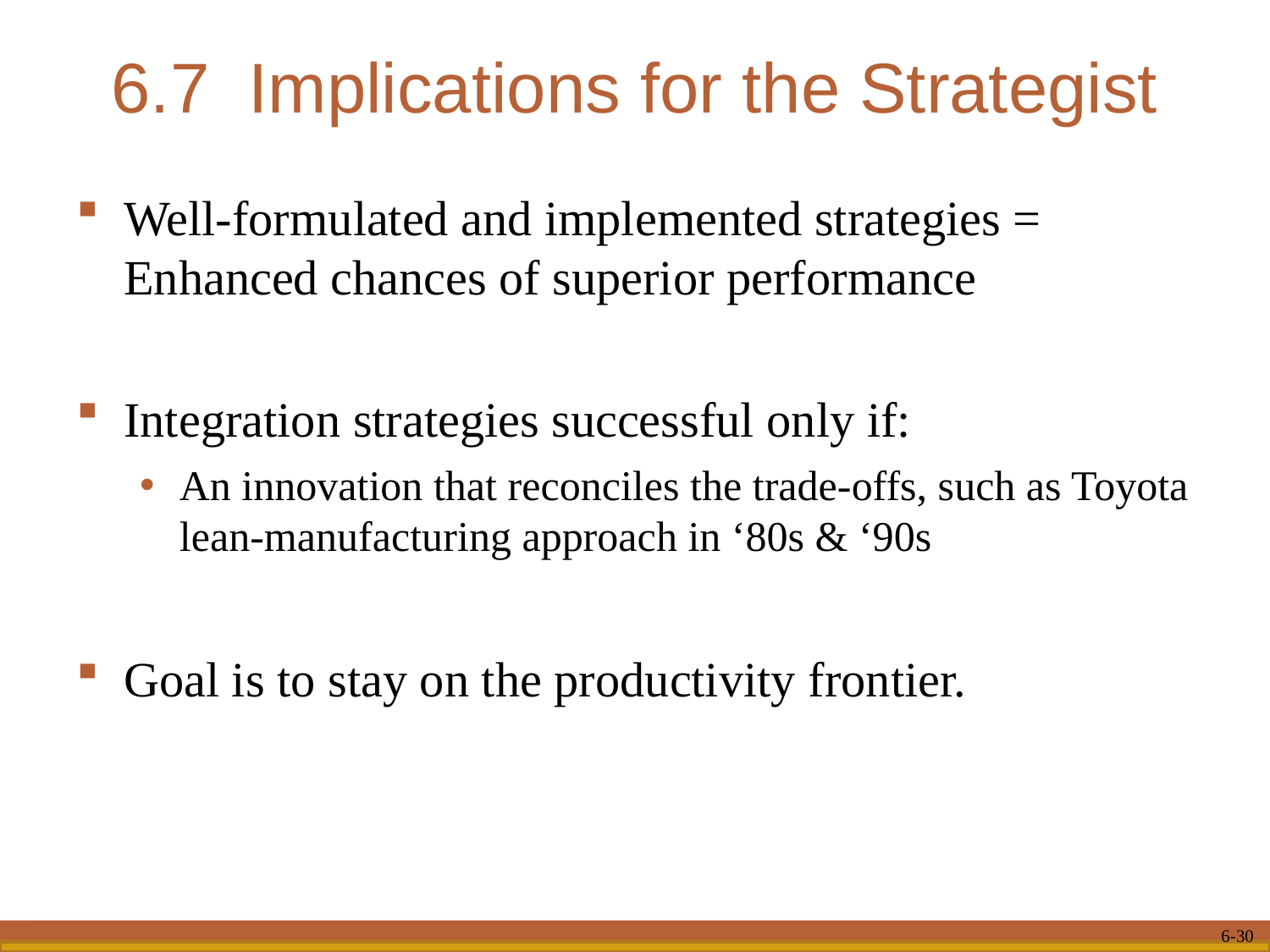

# 6.7  Implications for the Strategist
Well-formulated and implemented strategies = Enhanced chances of superior performance

Integration strategies successful only if:
An innovation that reconciles the trade-offs, such as Toyota lean-manufacturing approach in ‘80s & ‘90s

Goal is to stay on the productivity frontier.